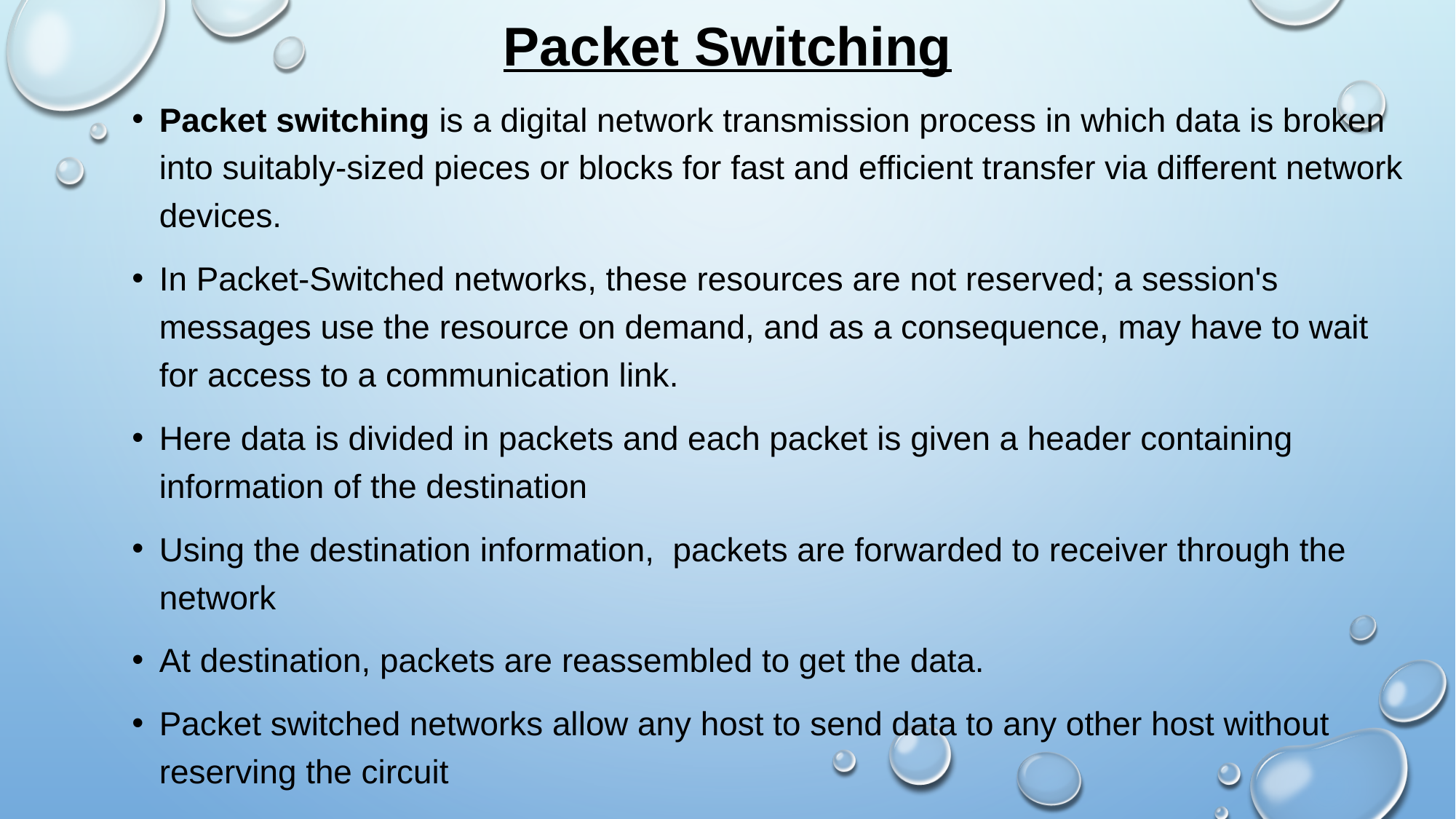

# Packet Switching
Packet switching is a digital network transmission process in which data is broken into suitably-sized pieces or blocks for fast and efficient transfer via different network devices.
In Packet-Switched networks, these resources are not reserved; a session's messages use the resource on demand, and as a consequence, may have to wait  for access to a communication link.
Here data is divided in packets and each packet is given a header containing information of the destination
Using the destination information,  packets are forwarded to receiver through the network
At destination, packets are reassembled to get the data.
Packet switched networks allow any host to send data to any other host without reserving the circuit
Multiple paths between a pair of sender and receiver may exist in a packet switched network.